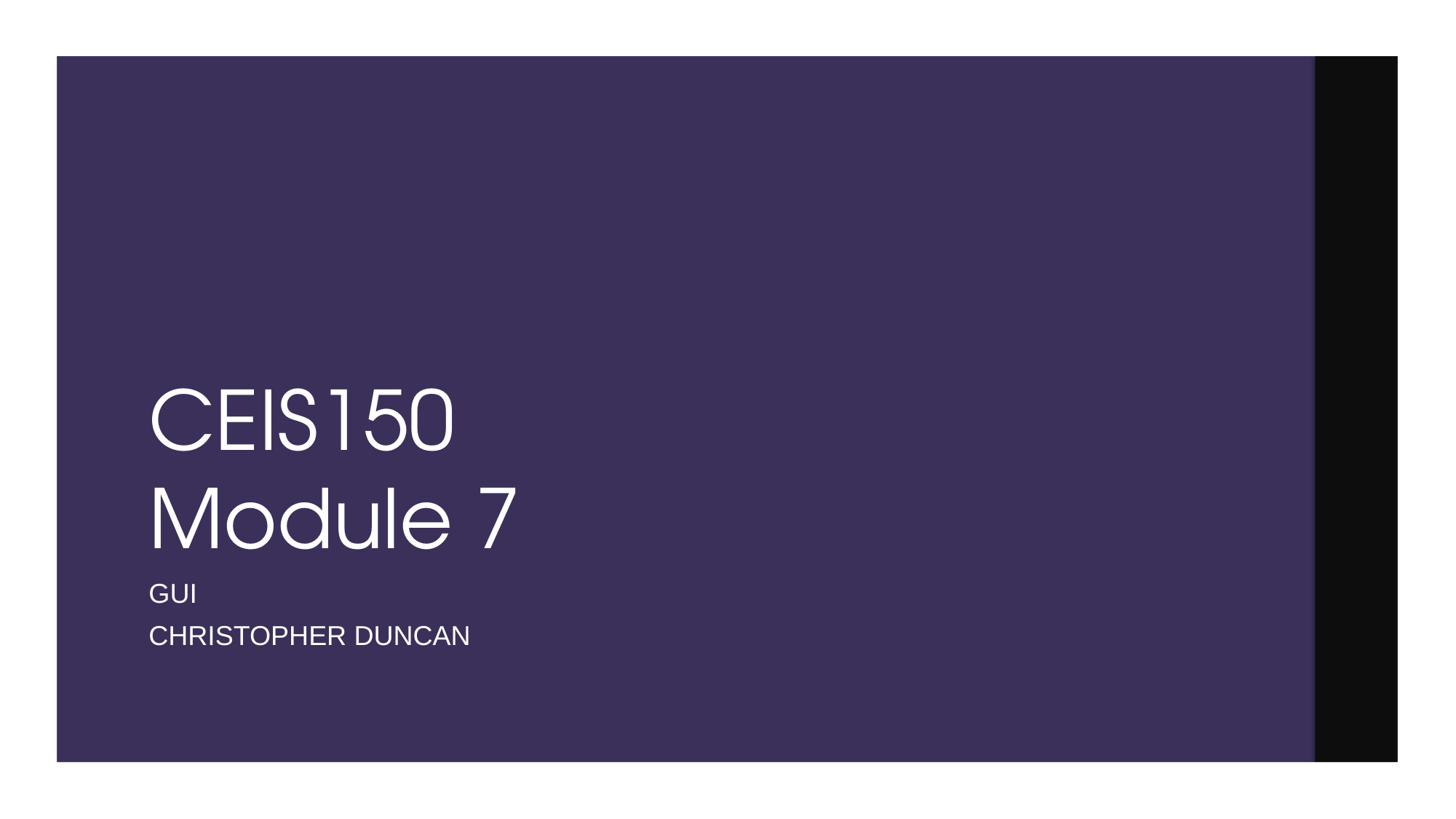

# CEIS150 Module 7
GUI
Christopher Duncan